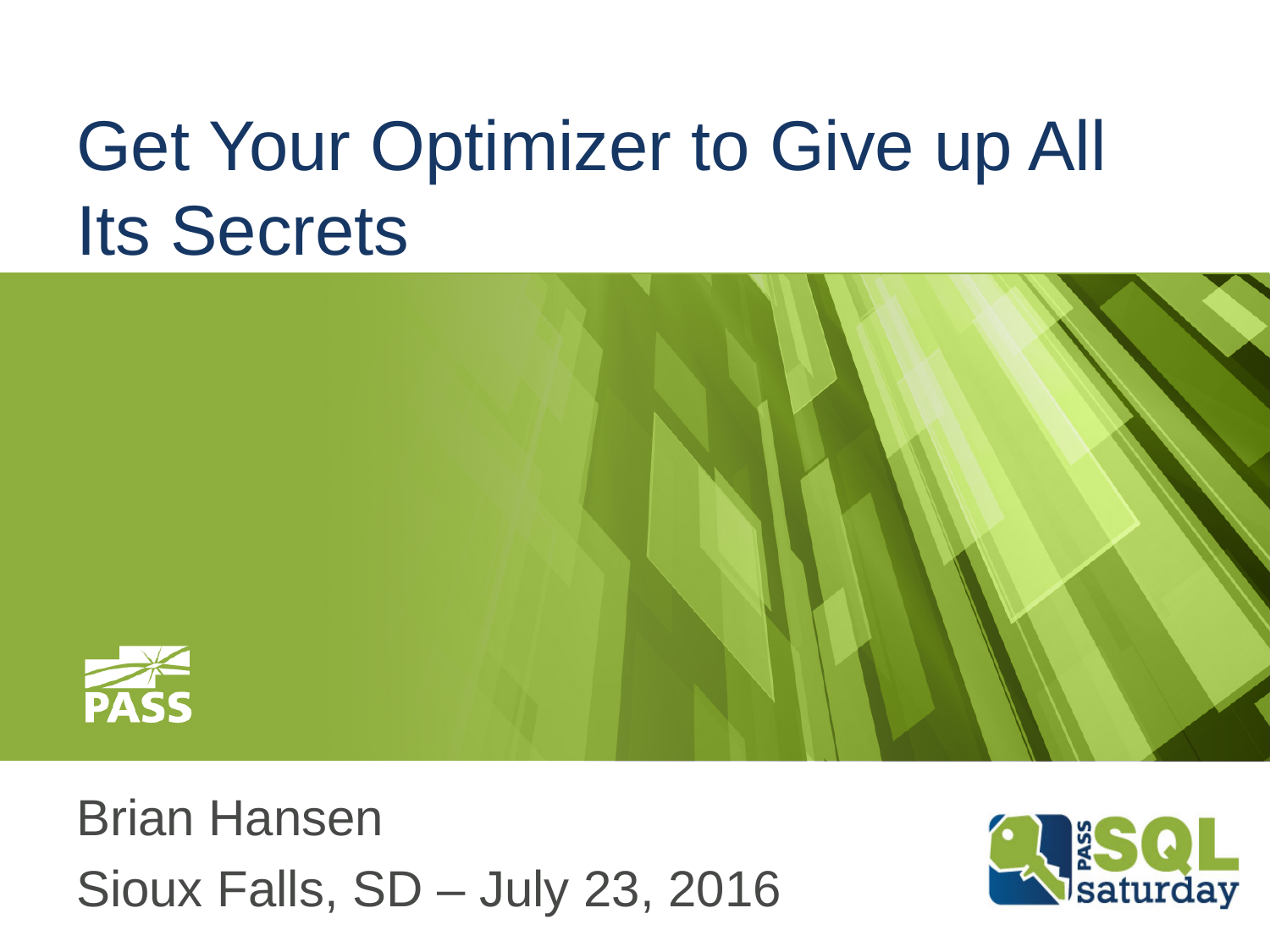

# Get Your Optimizer to Give up All Its Secrets
Brian Hansen
Sioux Falls, SD – July 23, 2016